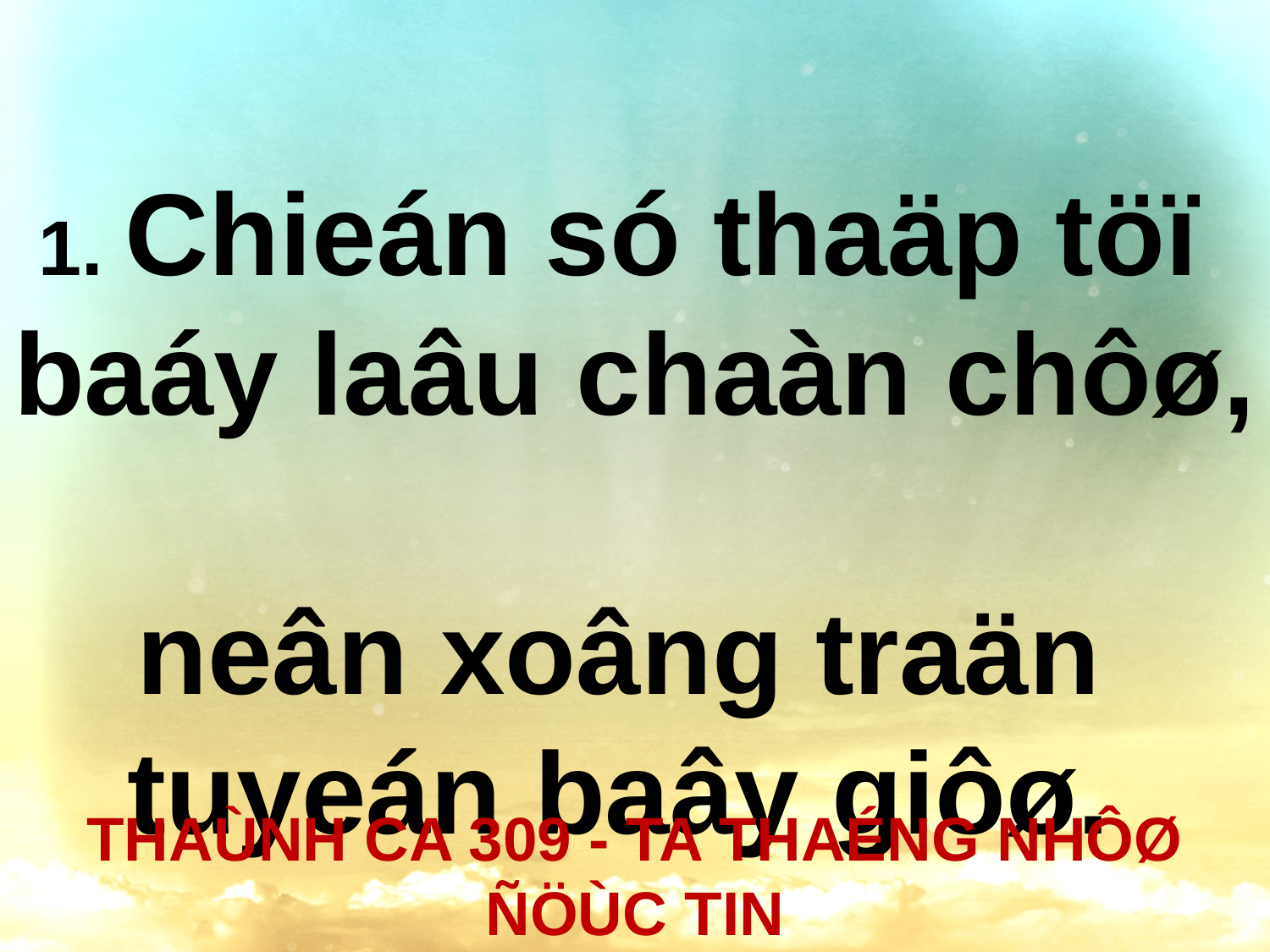

1. Chieán só thaäp töï
baáy laâu chaàn chôø,
neân xoâng traän
tuyeán baây giôø.
THAÙNH CA 309 - TA THAÉNG NHÔØ ÑÖÙC TIN